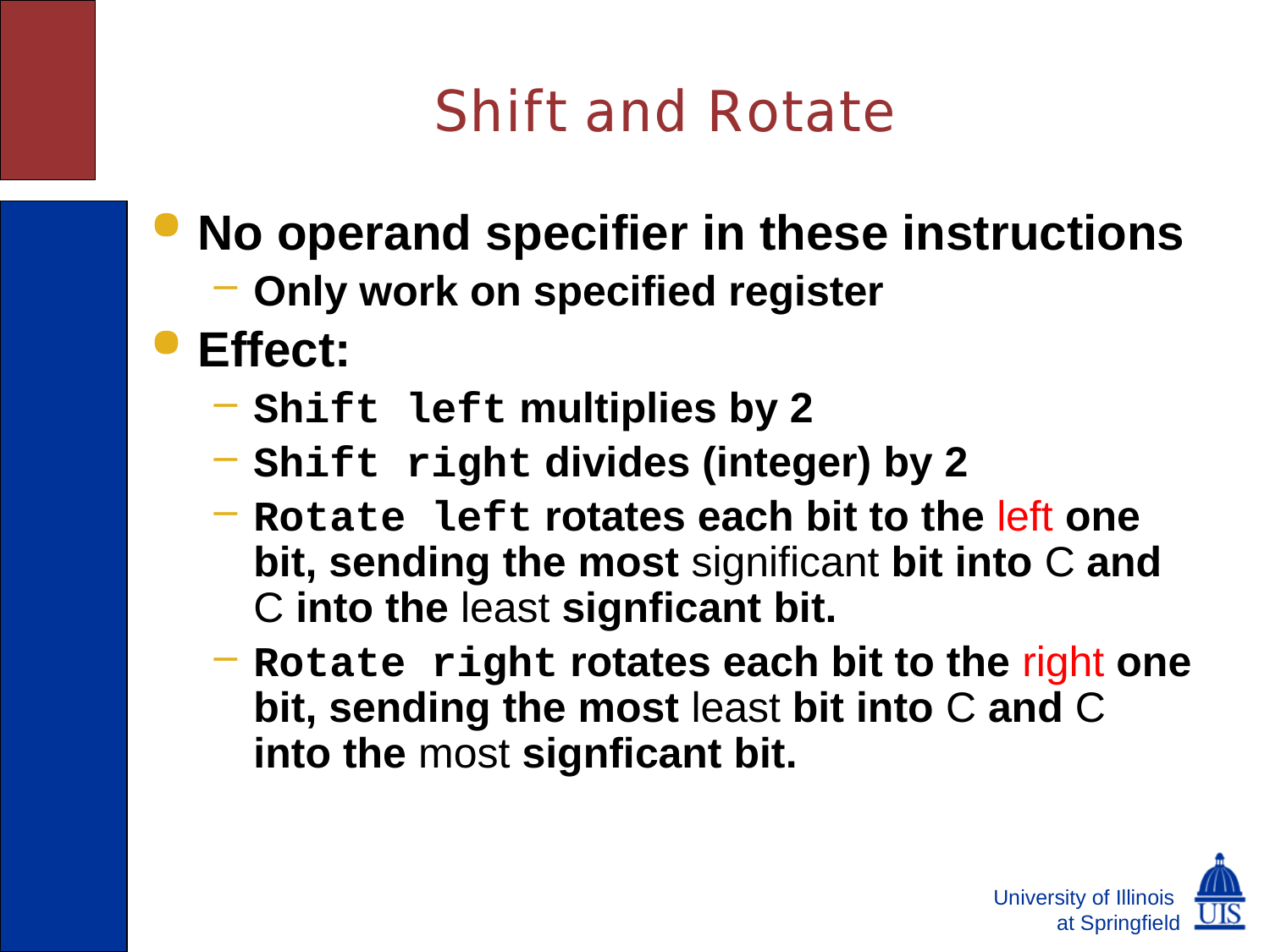

Shift and Rotate
No operand specifier in these instructions
Only work on specified register
Effect:
Shift left multiplies by 2
Shift right divides (integer) by 2
Rotate left rotates each bit to the left one bit, sending the most significant bit into C and C into the least signficant bit.
Rotate right rotates each bit to the right one bit, sending the most least bit into C and C into the most signficant bit.